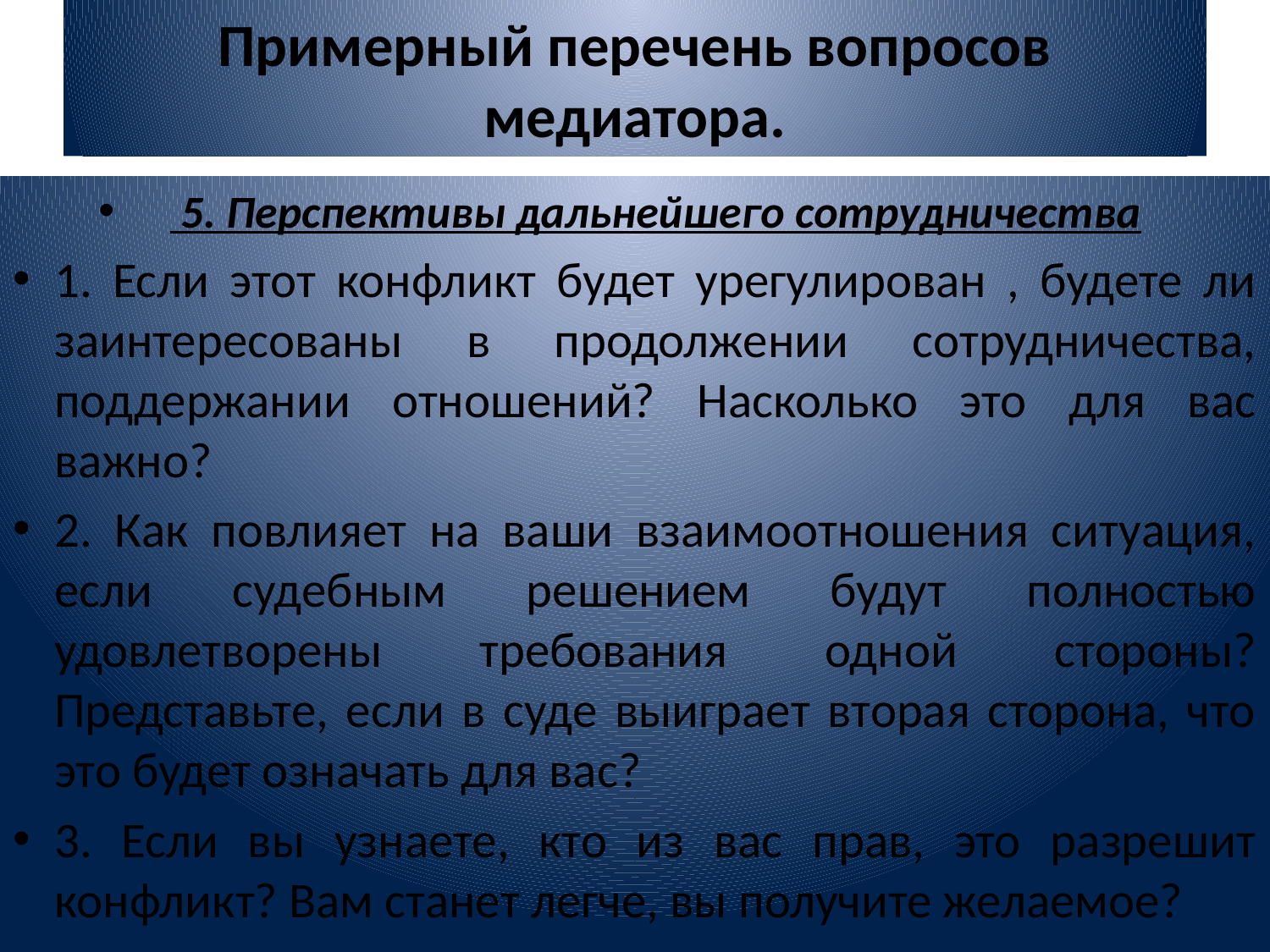

# Примерный перечень вопросов медиатора.
 5. Перспективы дальнейшего сотрудничества
1. Если этот конфликт будет урегулирован , будете ли заинтересованы в продолжении сотрудничества, поддержании отношений? Насколько это для вас важно?
2. Как повлияет на ваши взаимоотношения ситуация, если судебным решением будут полностью удовлетворены требования одной стороны? Представьте, если в суде выиграет вторая сторона, что это будет означать для вас?
3. Если вы узнаете, кто из вас прав, это разрешит конфликт? Вам станет легче, вы получите желаемое?